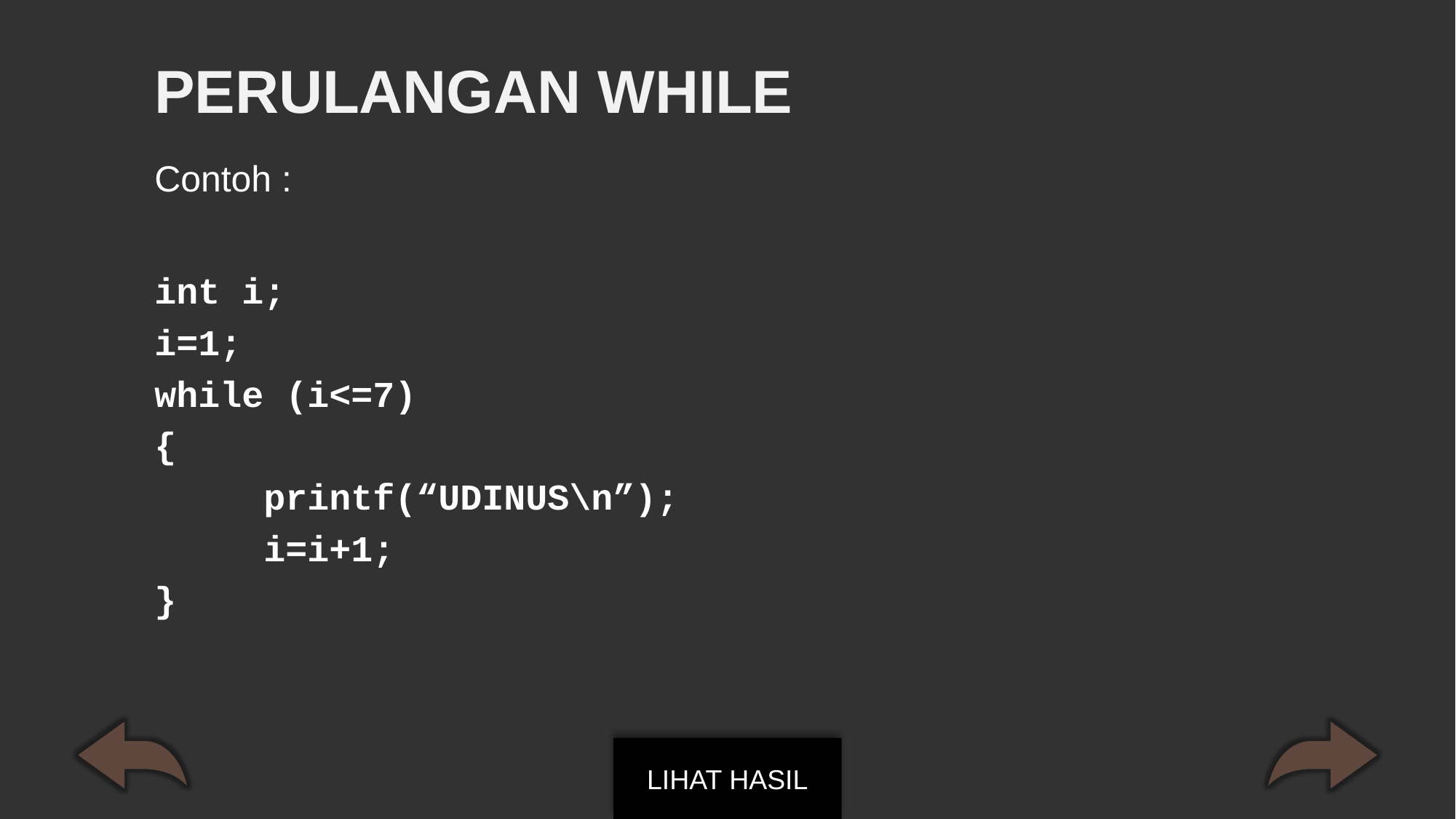

# PERULANGAN WHILE
Contoh :

int i;
i=1;
while (i<=7)
{
	printf(“UDINUS\n”);
	i=i+1;
}

LIHAT HASIL